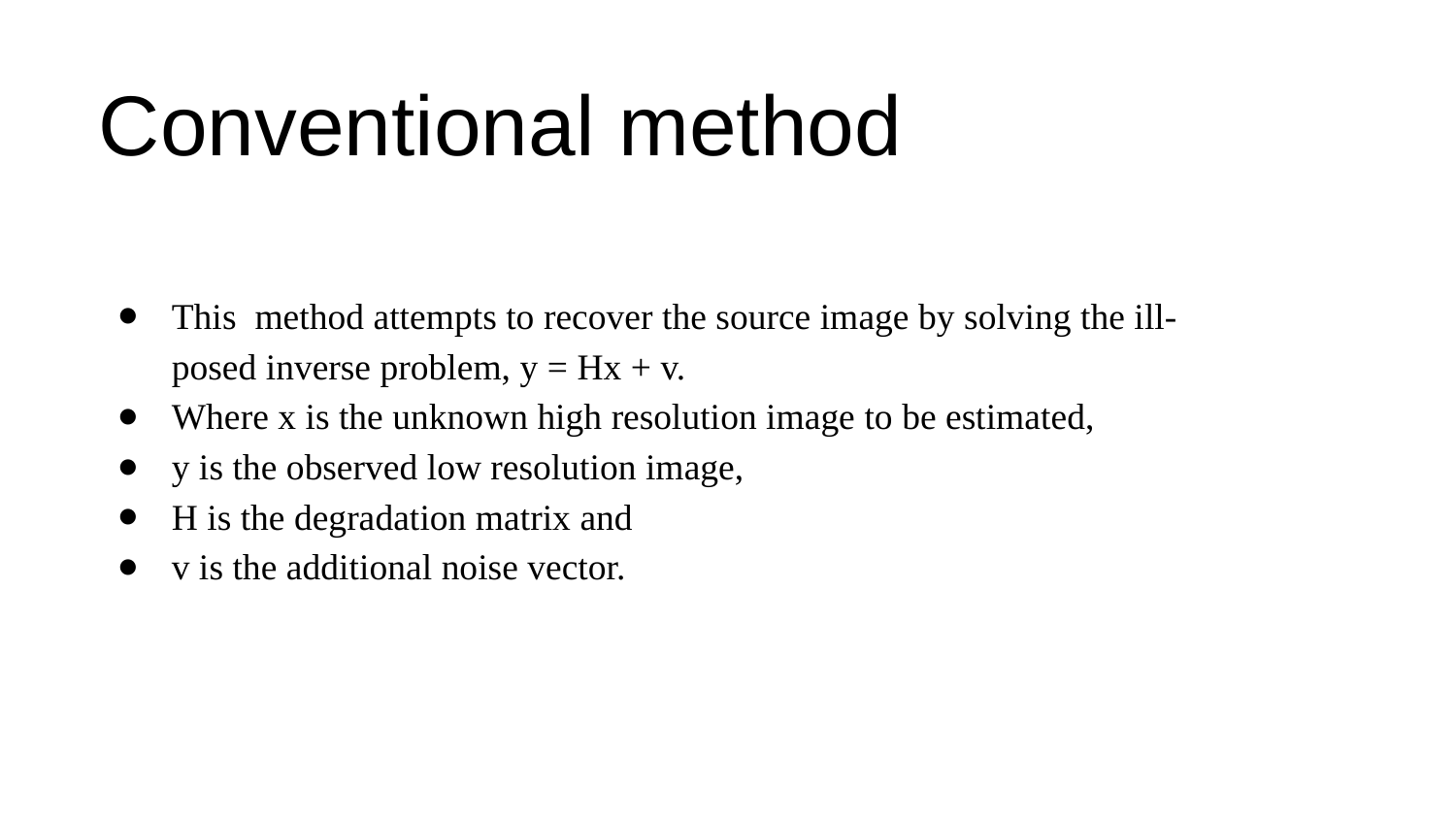

# Conventional method
This  method attempts to recover the source image by solving the ill-posed inverse problem, y = Hx + v.
Where x is the unknown high resolution image to be estimated,
y is the observed low resolution image,
H is the degradation matrix and
v is the additional noise vector.